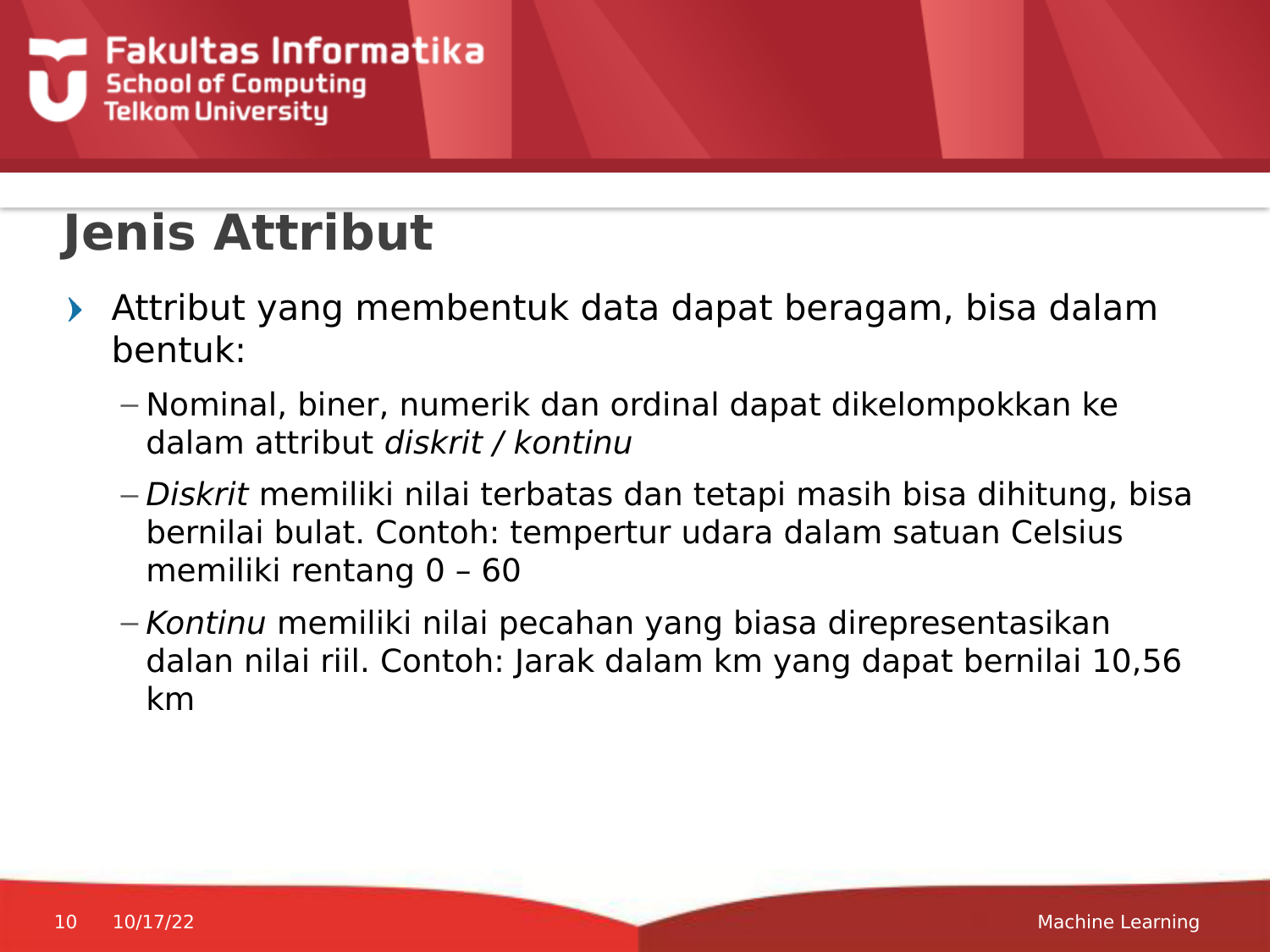

# Jenis Attribut
Attribut yang membentuk data dapat beragam, bisa dalam bentuk:
Nominal, biner, numerik dan ordinal dapat dikelompokkan ke dalam attribut diskrit / kontinu
Diskrit memiliki nilai terbatas dan tetapi masih bisa dihitung, bisa bernilai bulat. Contoh: tempertur udara dalam satuan Celsius memiliki rentang 0 – 60
Kontinu memiliki nilai pecahan yang biasa direpresentasikan dalan nilai riil. Contoh: Jarak dalam km yang dapat bernilai 10,56 km
Machine Learning
10
10/17/22